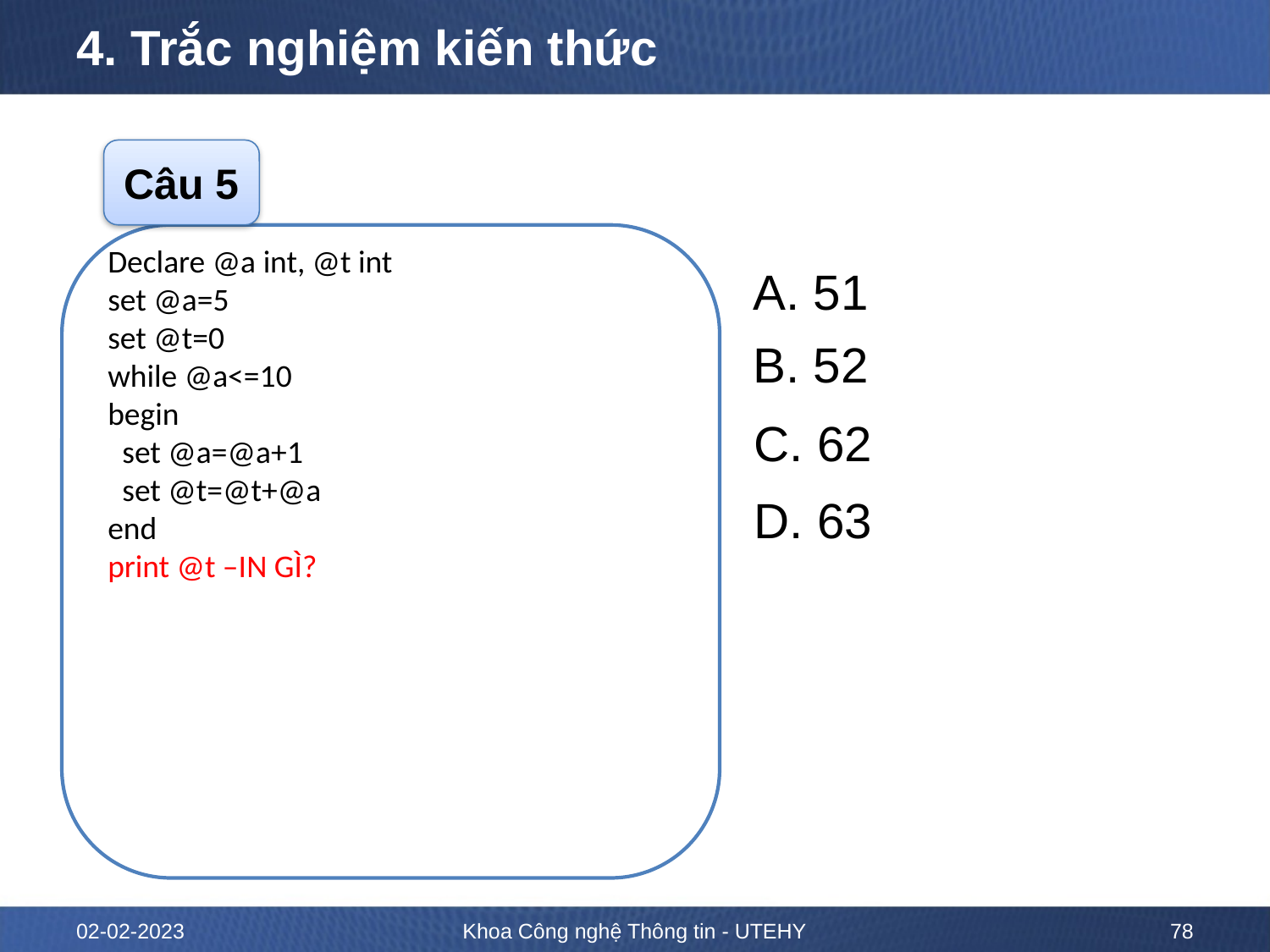

# 4. Trắc nghiệm kiến thức
Câu 5

Declare @a int, @t int
set @a=5
set @t=0
while @a<=10
begin
  set @a=@a+1
  set @t=@t+@a
end
print @t –IN GÌ?
A. 51
B. 52
C. 62
D. 63

ĐÁP ÁN
A
02-02-2023
Khoa Công nghệ Thông tin - UTEHY
78